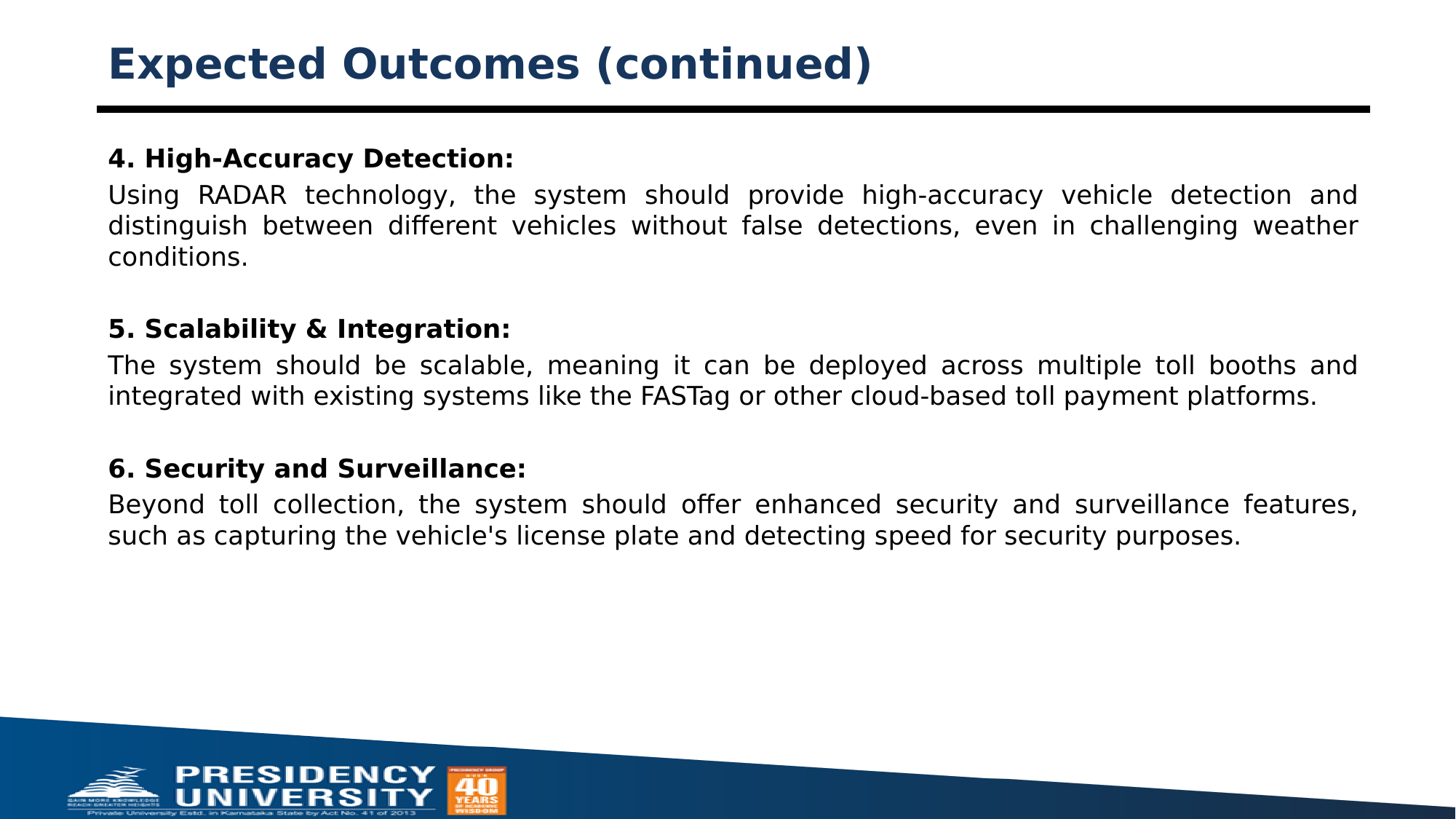

# Expected Outcomes (continued)
4. High-Accuracy Detection:
Using RADAR technology, the system should provide high-accuracy vehicle detection and distinguish between different vehicles without false detections, even in challenging weather conditions.

5. Scalability & Integration:
The system should be scalable, meaning it can be deployed across multiple toll booths and integrated with existing systems like the FASTag or other cloud-based toll payment platforms.

6. Security and Surveillance:
Beyond toll collection, the system should offer enhanced security and surveillance features, such as capturing the vehicle's license plate and detecting speed for security purposes.